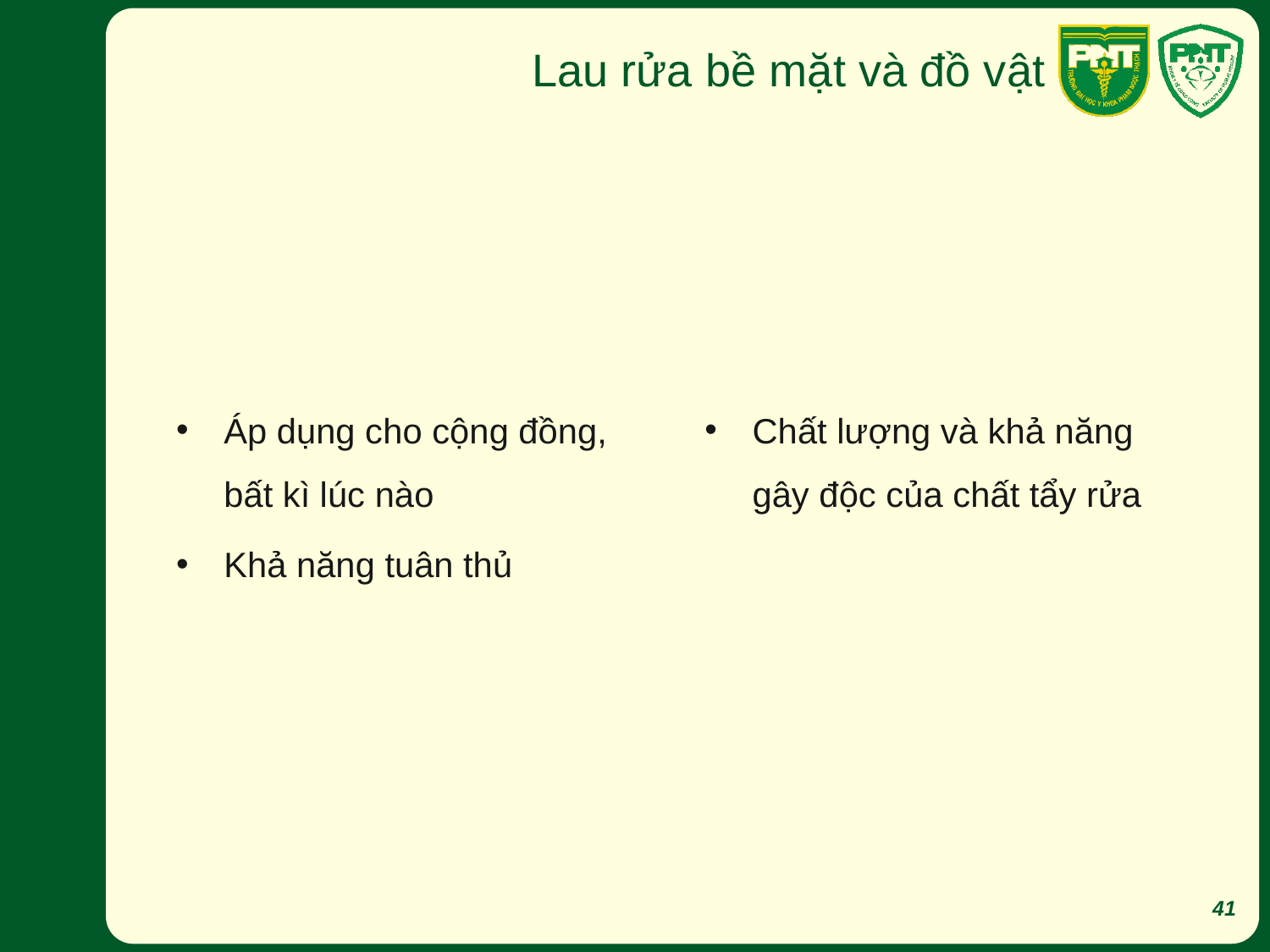

# Lau rửa bề mặt và đồ vật
Áp dụng cho cộng đồng, bất kì lúc nào
Khả năng tuân thủ
Chất lượng và khả năng gây độc của chất tẩy rửa
41